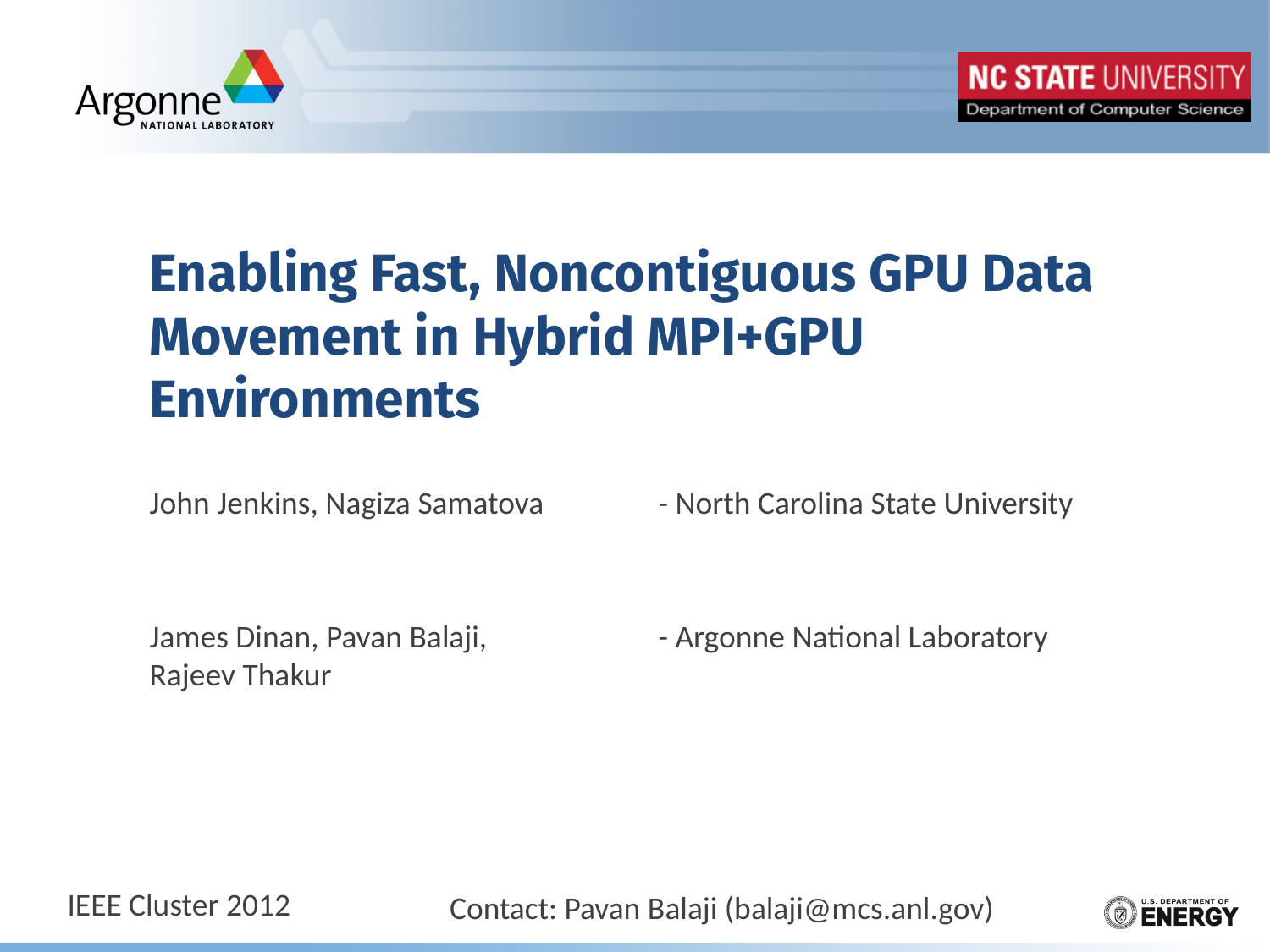

# Enabling Fast, Noncontiguous GPU Data Movement in Hybrid MPI+GPU Environments
John Jenkins, Nagiza Samatova

James Dinan, Pavan Balaji, Rajeev Thakur
- North Carolina State University

- Argonne National Laboratory
IEEE Cluster 2012
Contact: Pavan Balaji (balaji@mcs.anl.gov)